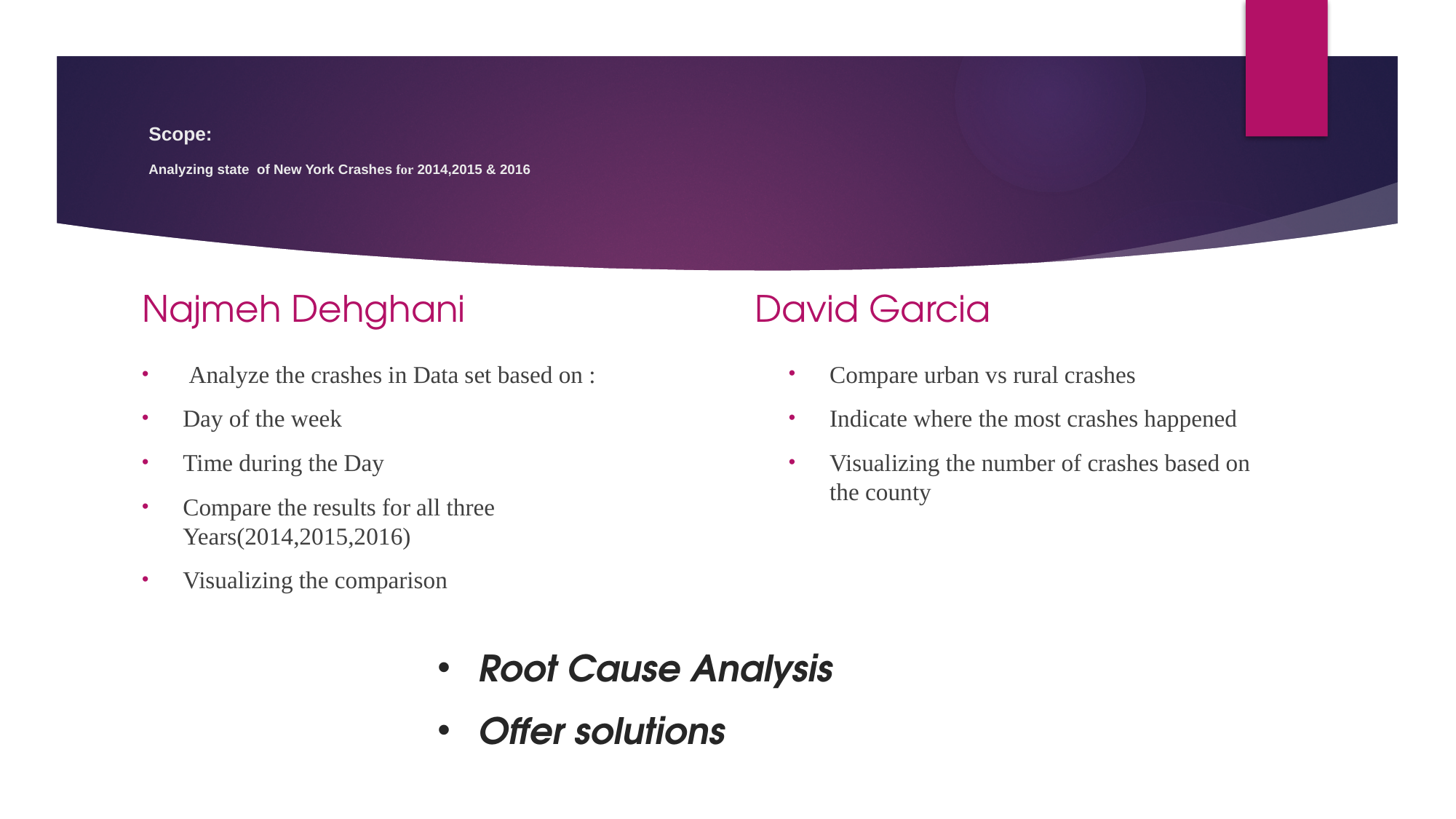

# Scope: Analyzing state  of New York Crashes for 2014,2015 & 2016
Najmeh Dehghani
David Garcia
Compare urban vs rural crashes
Indicate where the most crashes happened
Visualizing the number of crashes based on the county
 Analyze the crashes in Data set based on :
Day of the week
Time during the Day
Compare the results for all three Years(2014,2015,2016)
Visualizing the comparison

Root Cause Analysis
Offer solutions